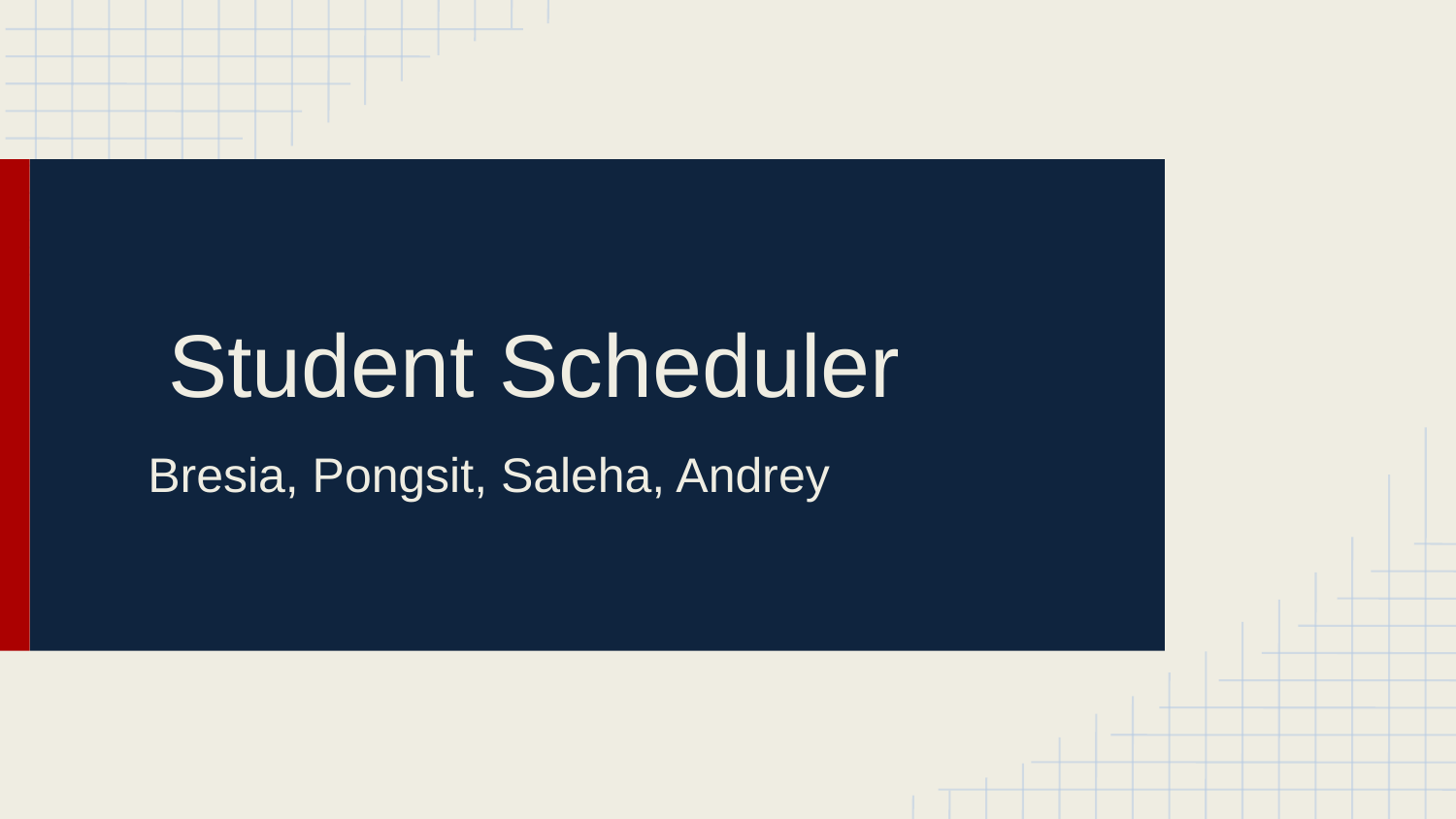

# Student Scheduler
Bresia, Pongsit, Saleha, Andrey